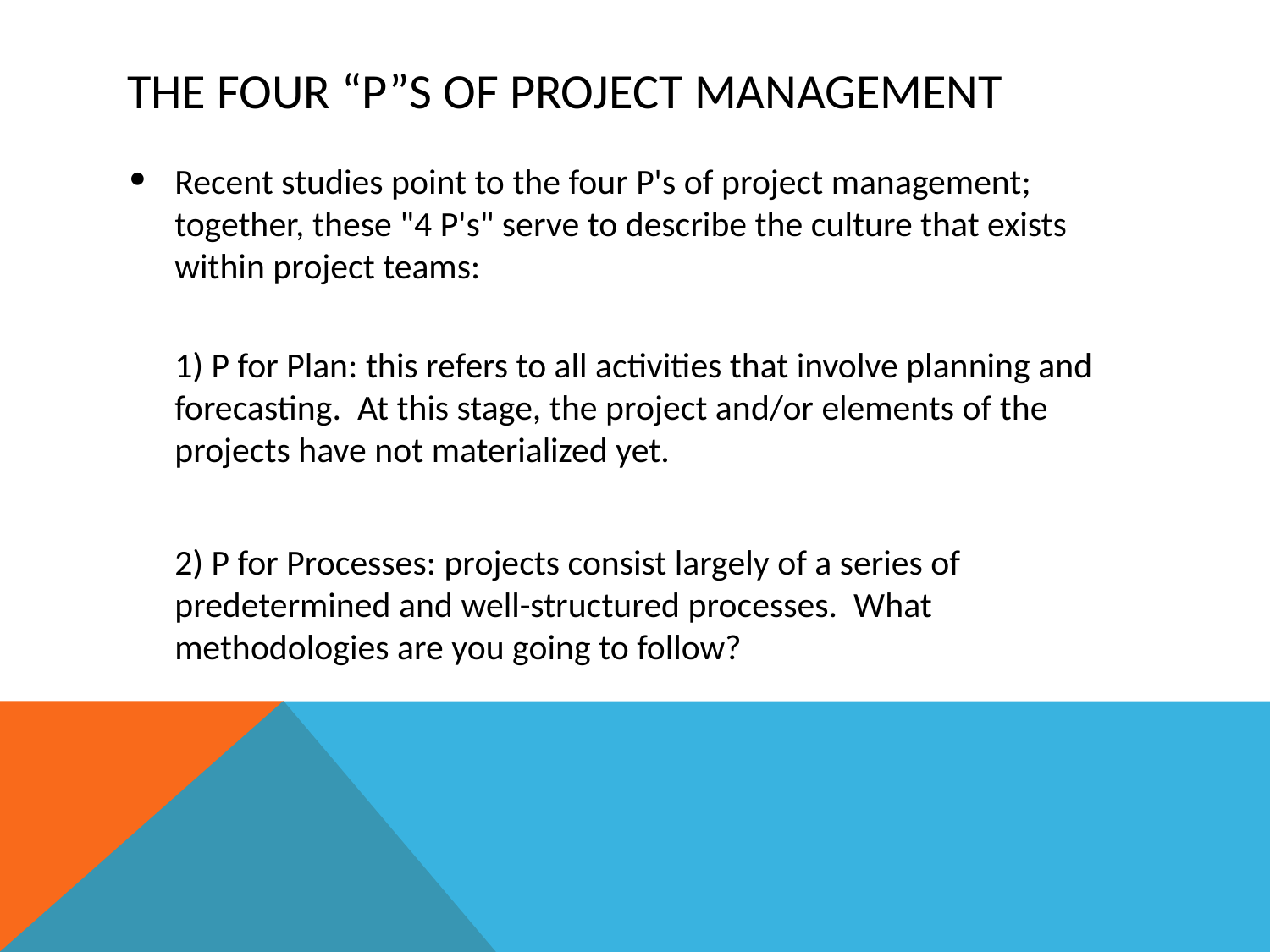

# THE FOUR “P”S OF PROJECT MANAGEMENT
Recent studies point to the four P's of project management; together, these "4 P's" serve to describe the culture that exists within project teams:

1) P for Plan: this refers to all activities that involve planning and forecasting.  At this stage, the project and/or elements of the projects have not materialized yet.

2) P for Processes: projects consist largely of a series of predetermined and well-structured processes.  What methodologies are you going to follow?